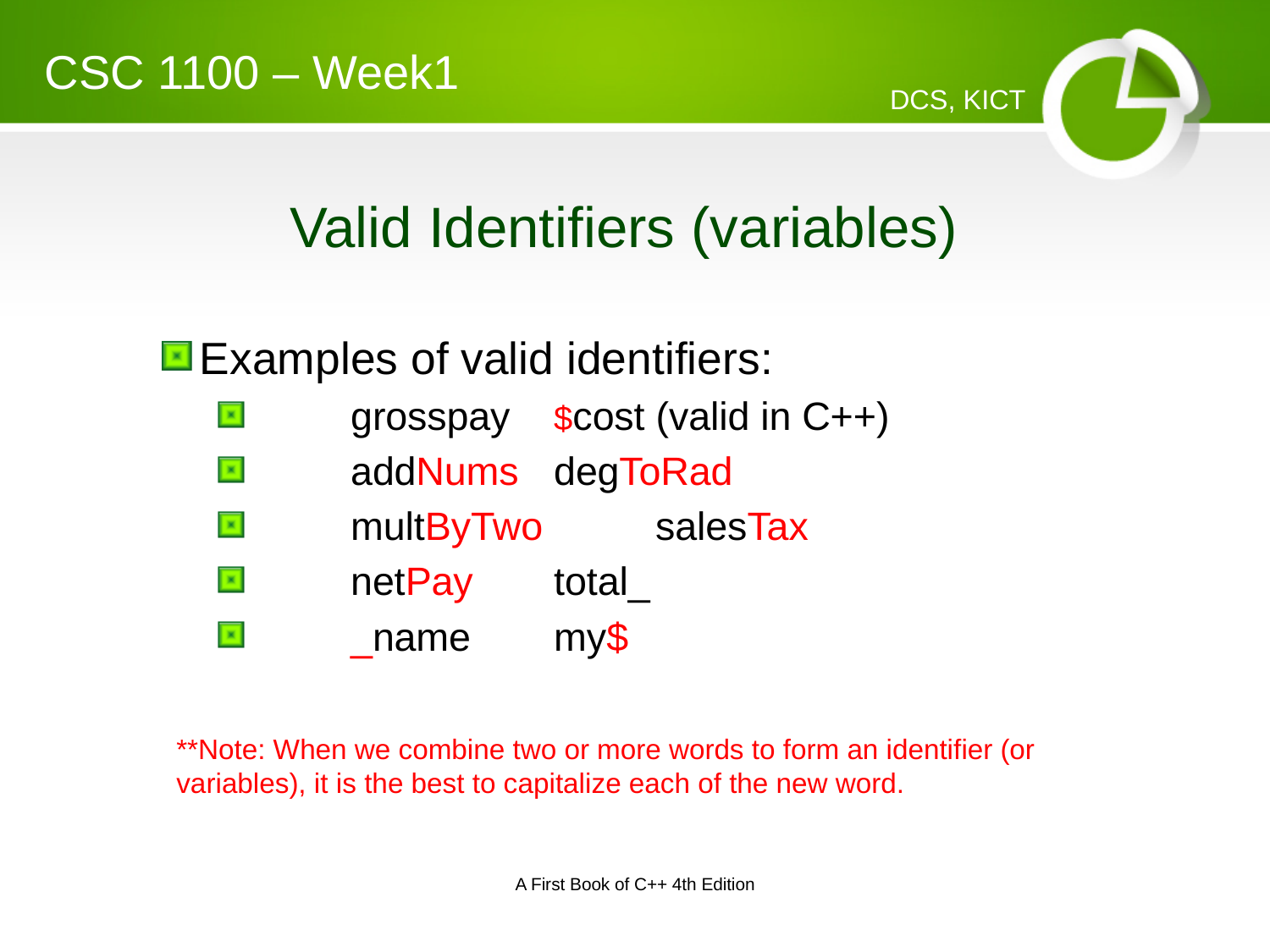

CSC 1100 – Week1
DCS, KICT
27
# Valid Identifiers (variables)
Examples of valid identifiers:
	grosspay		$cost (valid in C++)
	addNums		degToRad
	multByTwo	 	salesTax
	netPay		total_
	_name		my$

**Note: When we combine two or more words to form an identifier (or variables), it is the best to capitalize each of the new word.
A First Book of C++ 4th Edition